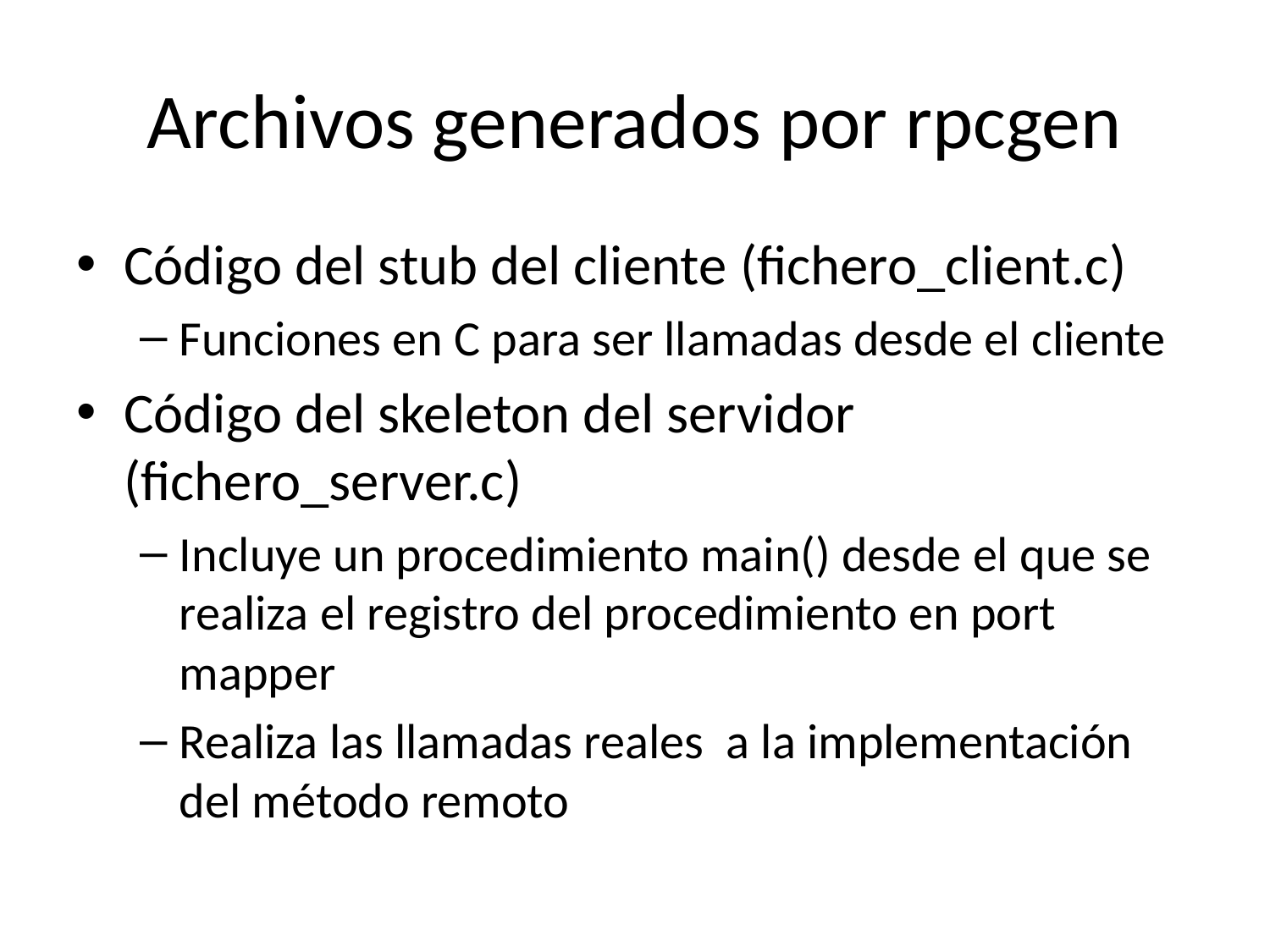

# Archivos generados por rpcgen
Código del stub del cliente (fichero_client.c)
Funciones en C para ser llamadas desde el cliente
Código del skeleton del servidor (fichero_server.c)
Incluye un procedimiento main() desde el que se realiza el registro del procedimiento en port mapper
Realiza las llamadas reales  a la implementación del método remoto